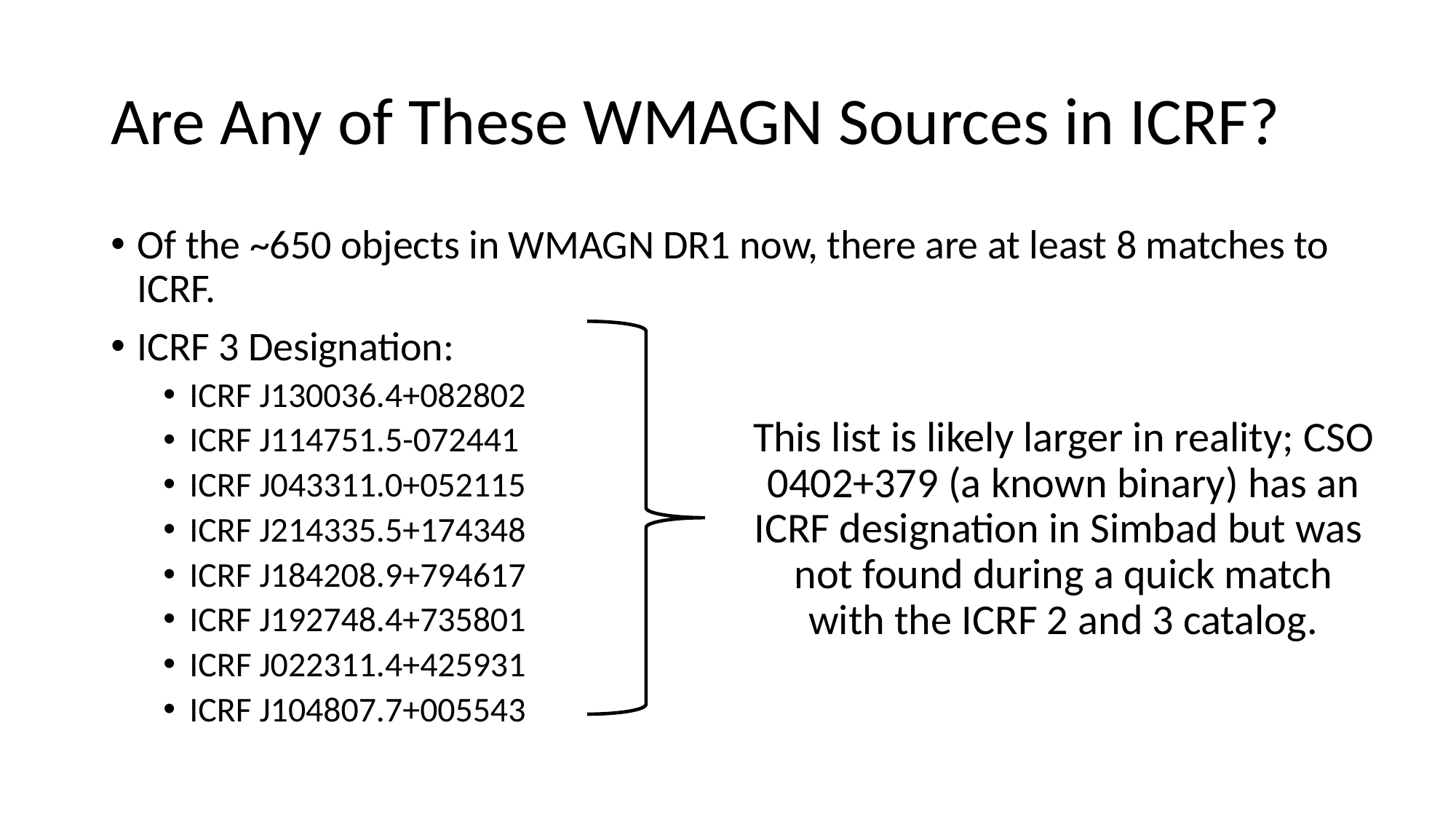

# Are Any of These WMAGN Sources in ICRF?
Of the ~650 objects in WMAGN DR1 now, there are at least 8 matches to ICRF.
ICRF 3 Designation:
ICRF J130036.4+082802
ICRF J114751.5-072441
ICRF J043311.0+052115
ICRF J214335.5+174348
ICRF J184208.9+794617
ICRF J192748.4+735801
ICRF J022311.4+425931
ICRF J104807.7+005543

This list is likely larger in reality; CSO 0402+379 (a known binary) has an ICRF designation in Simbad but was  not found during a quick match with the ICRF 2 and 3 catalog.